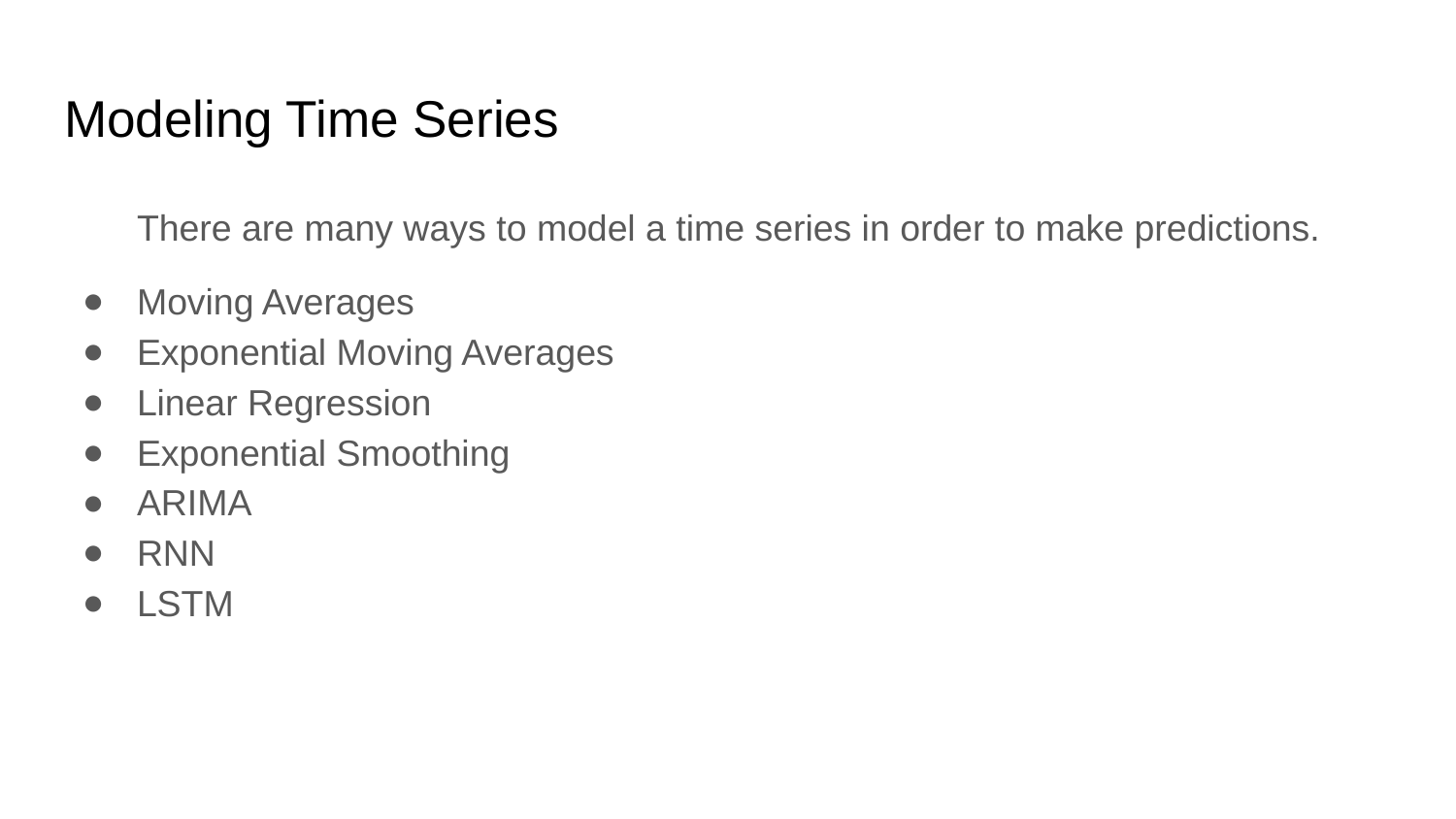

# Modeling Time Series
There are many ways to model a time series in order to make predictions.
Moving Averages
Exponential Moving Averages
Linear Regression
Exponential Smoothing
ARIMA
RNN
LSTM